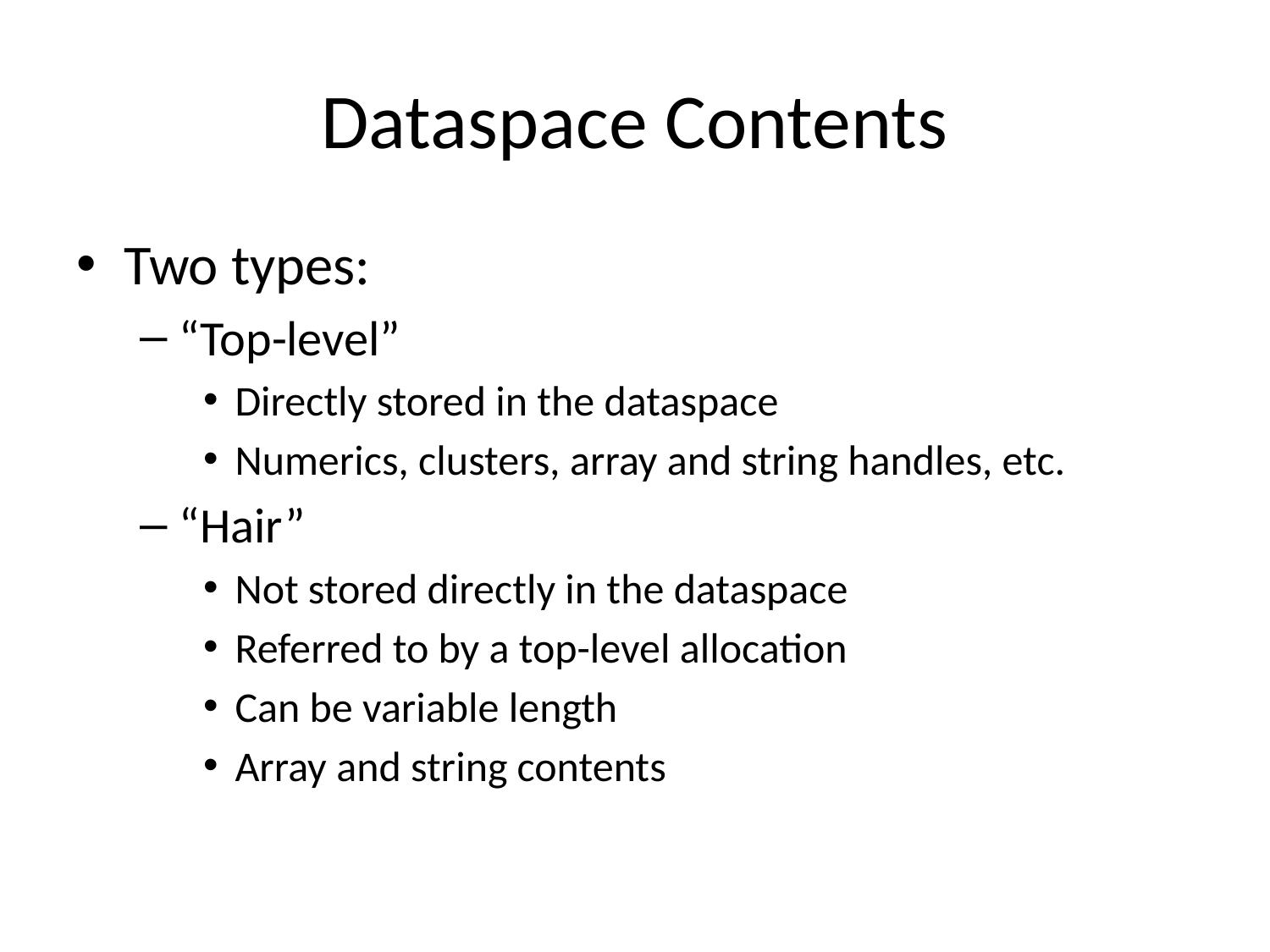

# Dataspace Contents
Two types:
“Top-level”
Directly stored in the dataspace
Numerics, clusters, array and string handles, etc.
“Hair”
Not stored directly in the dataspace
Referred to by a top-level allocation
Can be variable length
Array and string contents